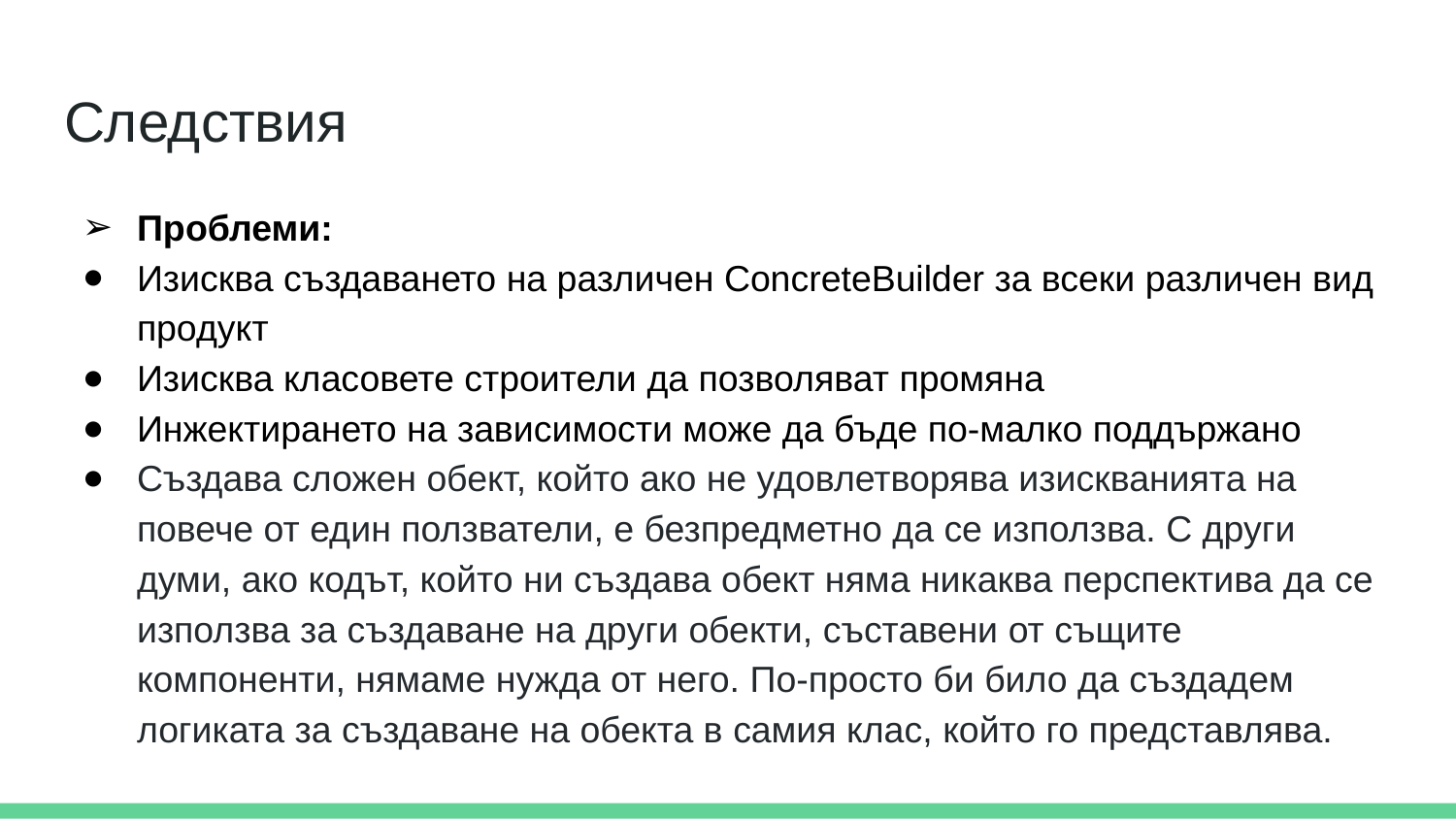

# Следствия
Проблеми:
Изисква създаването на различен ConcreteBuilder за всеки различен вид продукт
Изисква класовете строители да позволяват промяна
Инжектирането на зависимости може да бъде по-малко поддържано
Създава сложен обект, който ако не удовлетворява изискванията на повече от един ползватели, е безпредметно да се използва. С други думи, ако кодът, който ни създава обект няма никаква перспектива да се използва за създаване на други обекти, съставени от същите компоненти, нямаме нужда от него. По-просто би било да създадем логиката за създаване на обекта в самия клас, който го представлява.